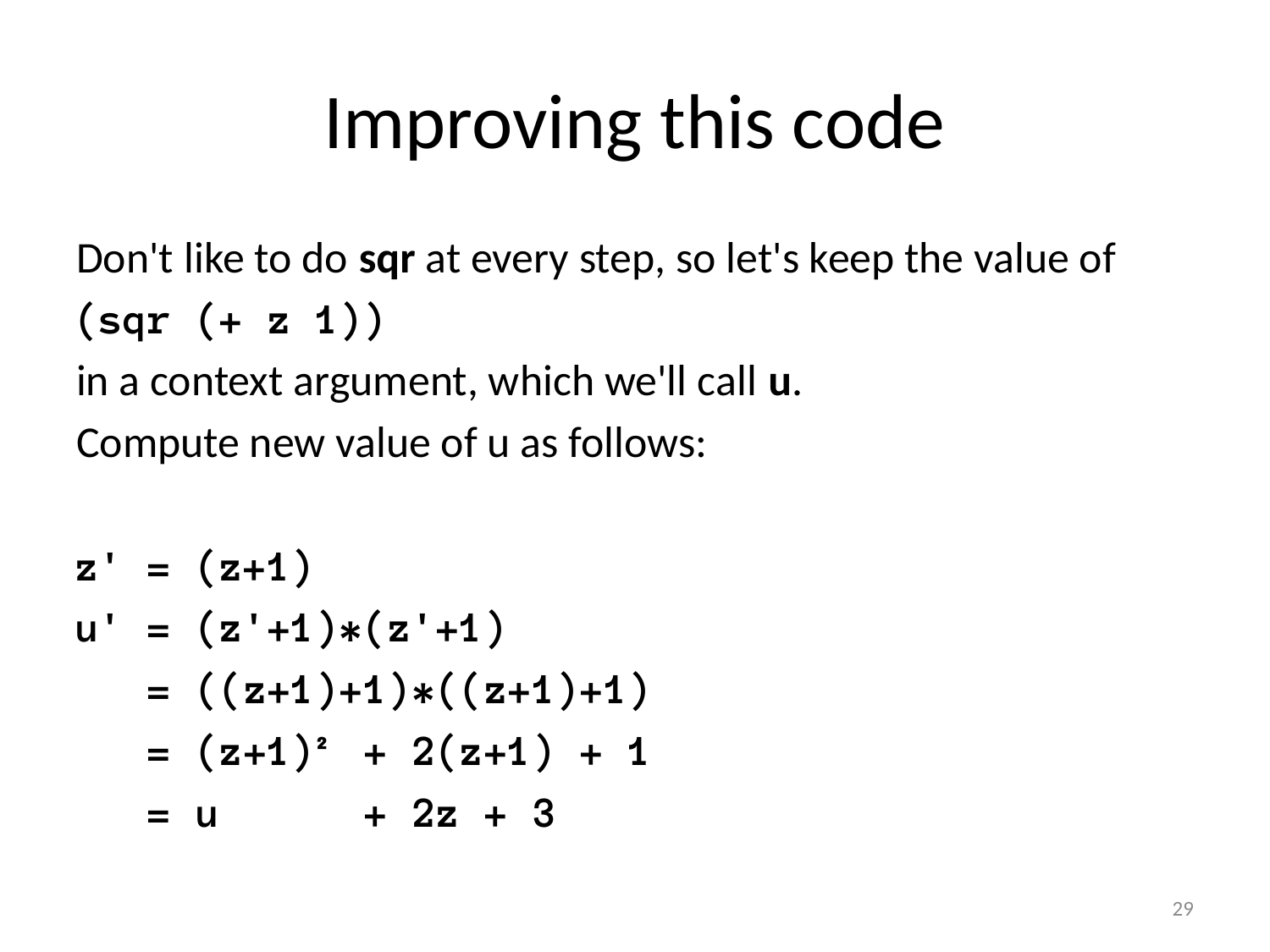

# Improving this code
Don't like to do sqr at every step, so let's keep the value of
(sqr (+ z 1))
in a context argument, which we'll call u.
Compute new value of u as follows:

z' = (z+1)
u' = (z'+1)*(z'+1)
   = ((z+1)+1)*((z+1)+1)
   = (z+1)² + 2(z+1) + 1
   = u      + 2z + 3
29